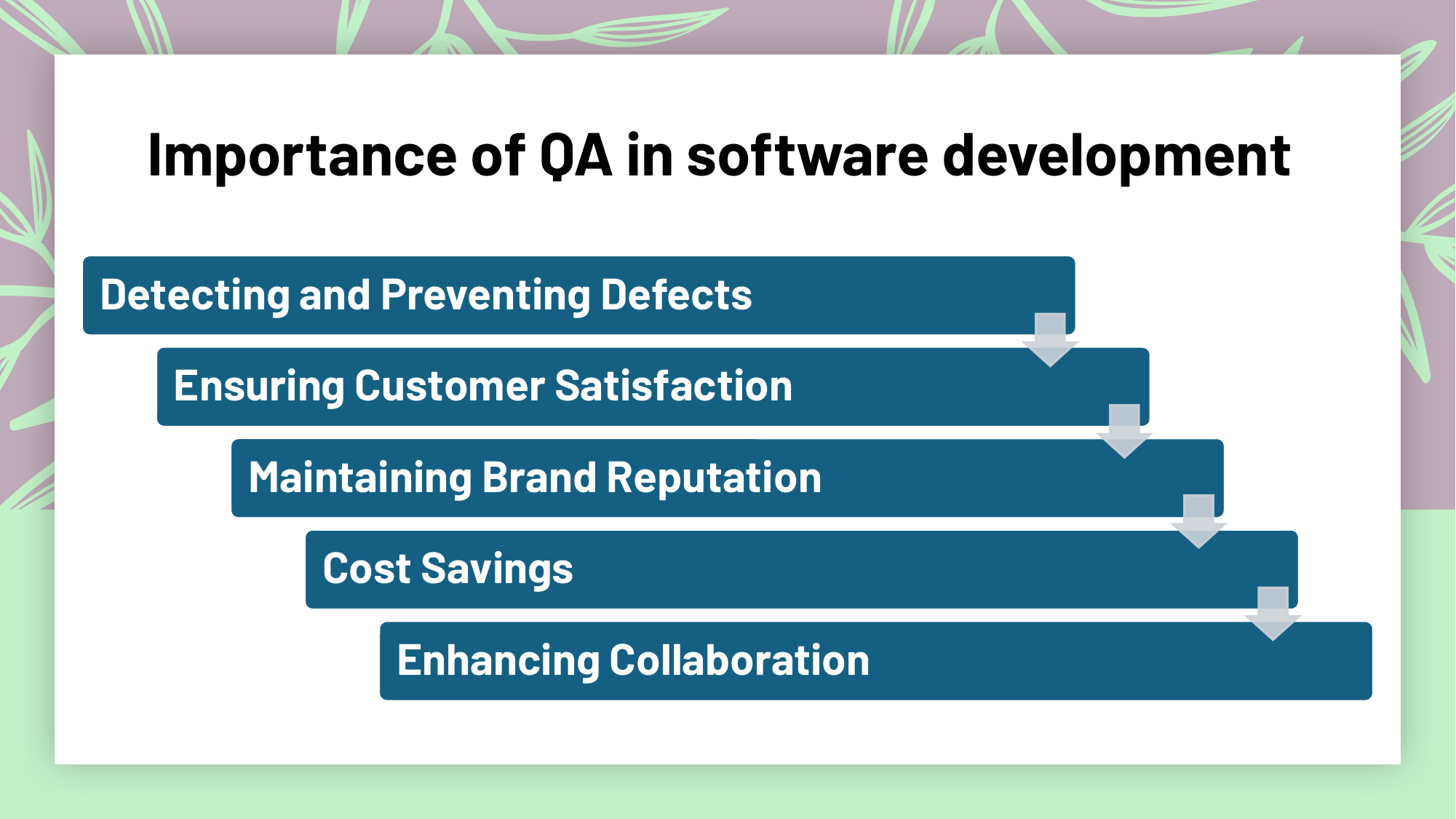

# Importance of QA in software development
Detecting and Preventing Defects
Ensuring Customer Satisfaction
Maintaining Brand Reputation
Cost Savings
Enhancing Collaboration